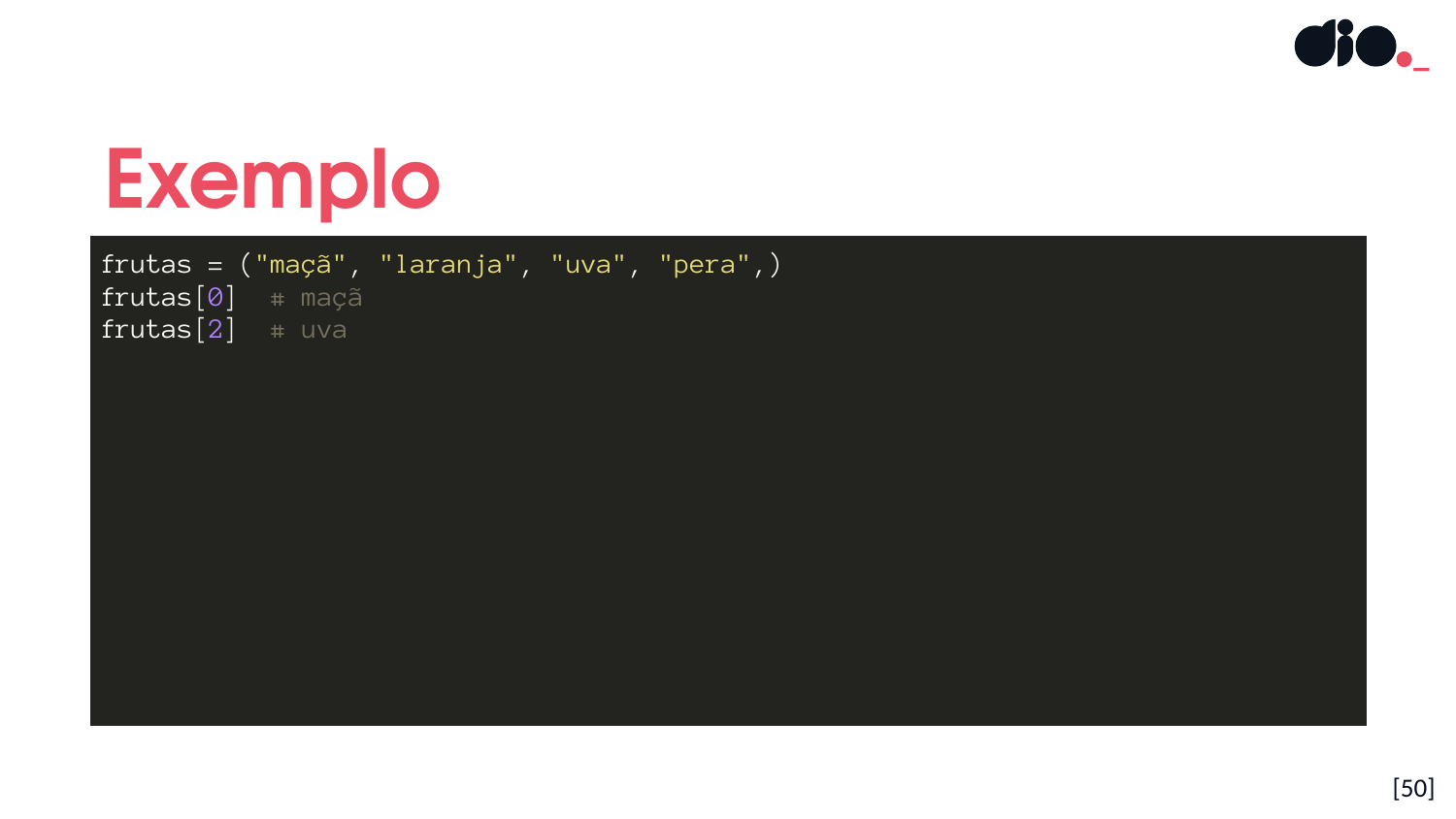

Exemplo

| frutas = ("maçã", "laranja", "uva", "pera",) frutas[0] # maçã frutas[2] # uva |
| --- |
[50]